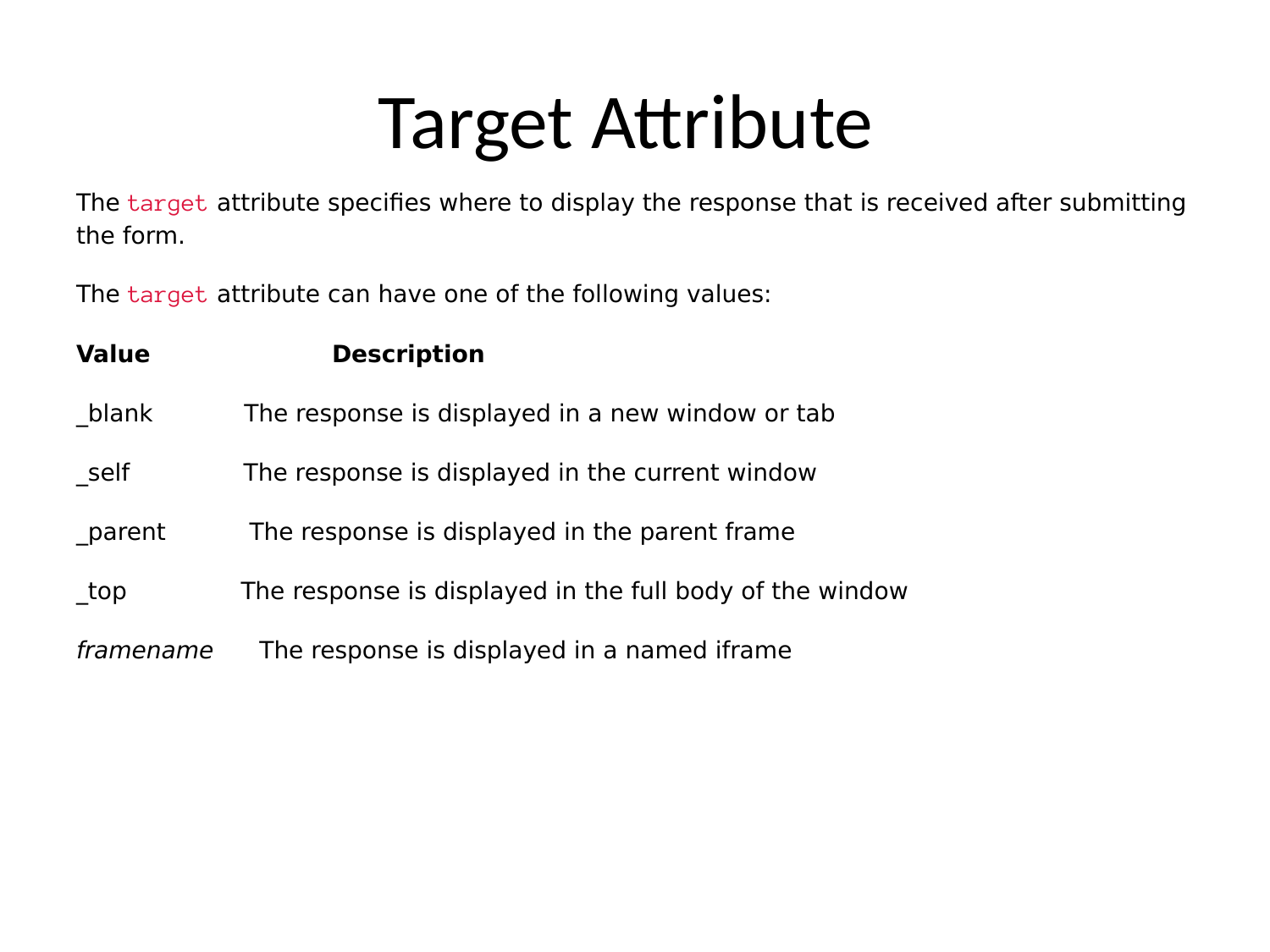

# Target Attribute
The target attribute specifies where to display the response that is received after submitting the form.
The target attribute can have one of the following values:
Value                      Description
_blank            The response is displayed in a new window or tab
_self               The response is displayed in the current window
_parent           The response is displayed in the parent frame
_top               The response is displayed in the full body of the window
framename      The response is displayed in a named iframe